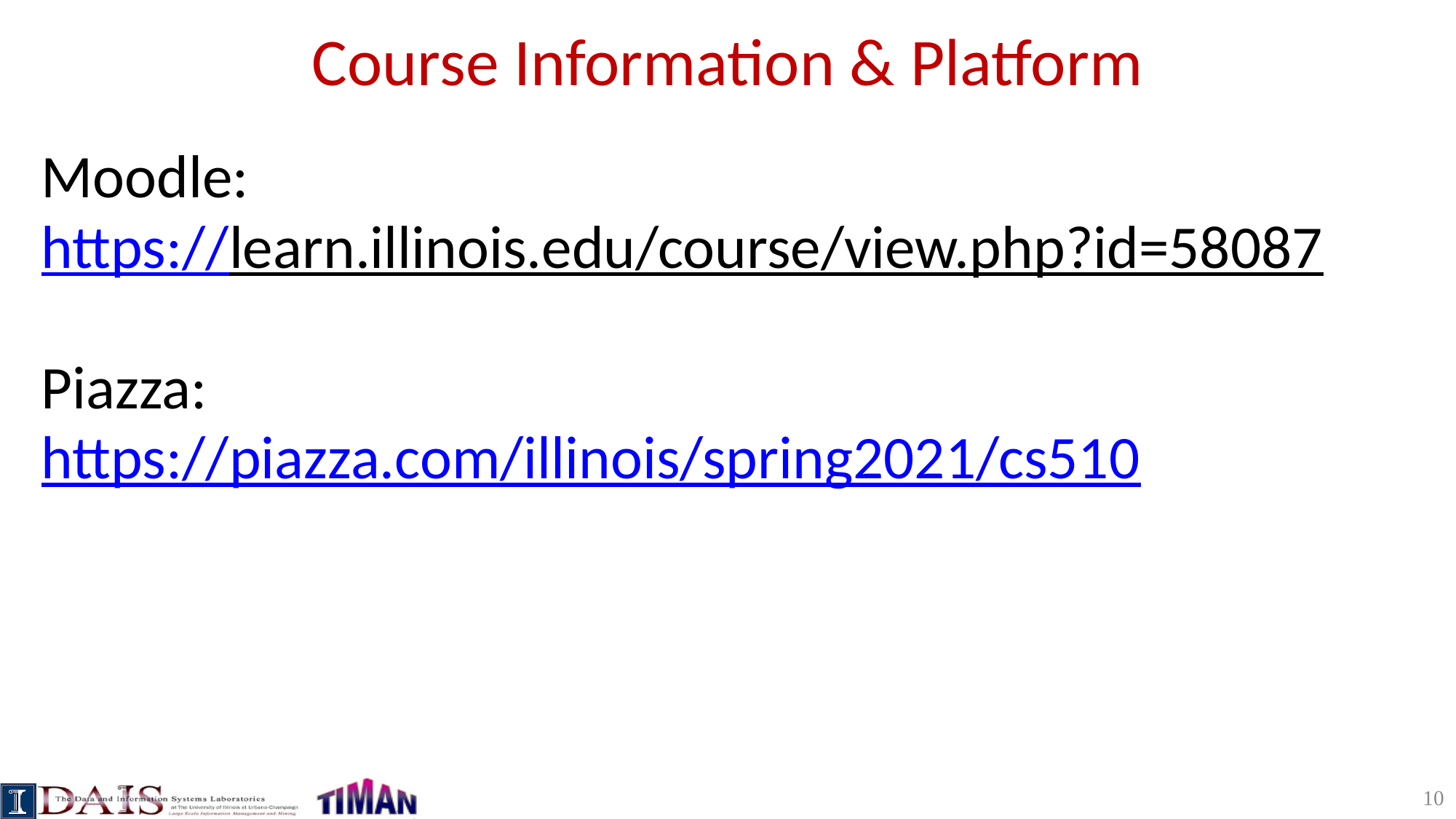

# Course Information & Platform
Moodle:
https://learn.illinois.edu/course/view.php?id=58087

Piazza:
https://piazza.com/illinois/spring2021/cs510

10